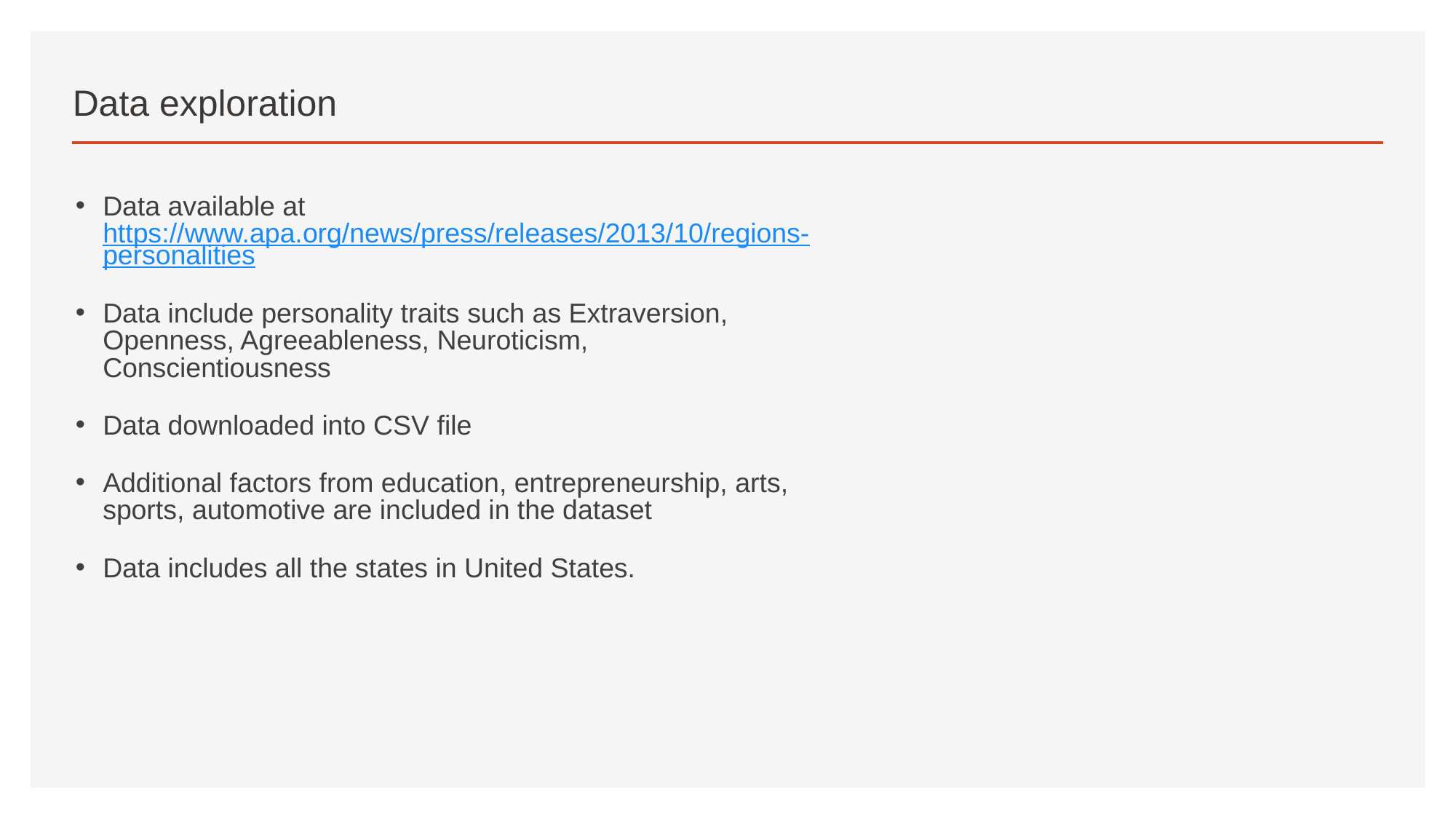

Data exploration
Data available at https://www.apa.org/news/press/releases/2013/10/regions-personalities
Data include personality traits such as Extraversion, Openness, Agreeableness, Neuroticism, Conscientiousness
Data downloaded into CSV file
Additional factors from education, entrepreneurship, arts, sports, automotive are included in the dataset
Data includes all the states in United States.